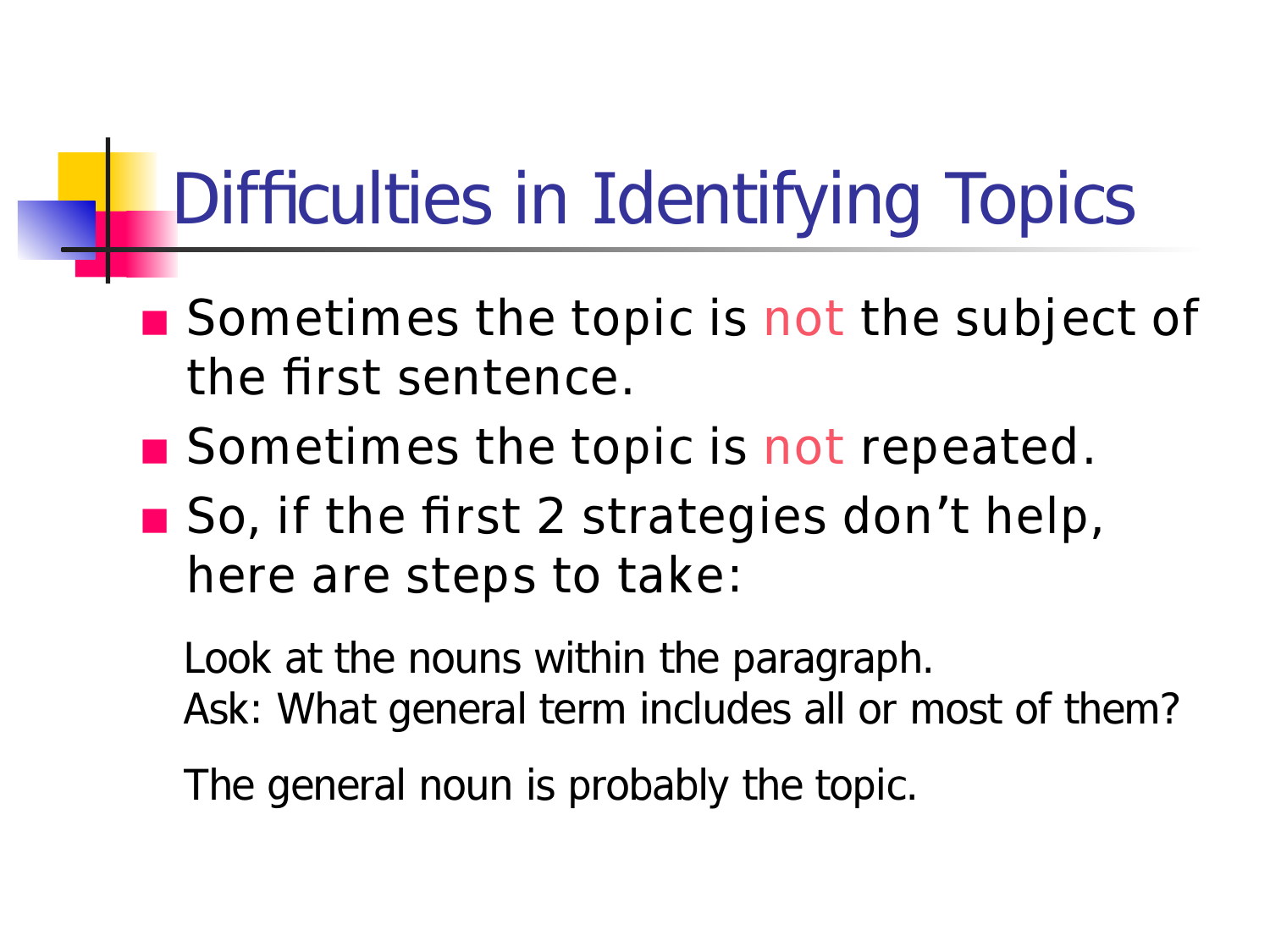

# Difficulties in Identifying Topics
Sometimes the topic is not the subject of the first sentence.
Sometimes the topic is not repeated.
So, if the first 2 strategies don’t help, here are steps to take:
     Look at the nouns within the paragraph.
     Ask: What general term includes all or most of them?
 The general noun is probably the topic.